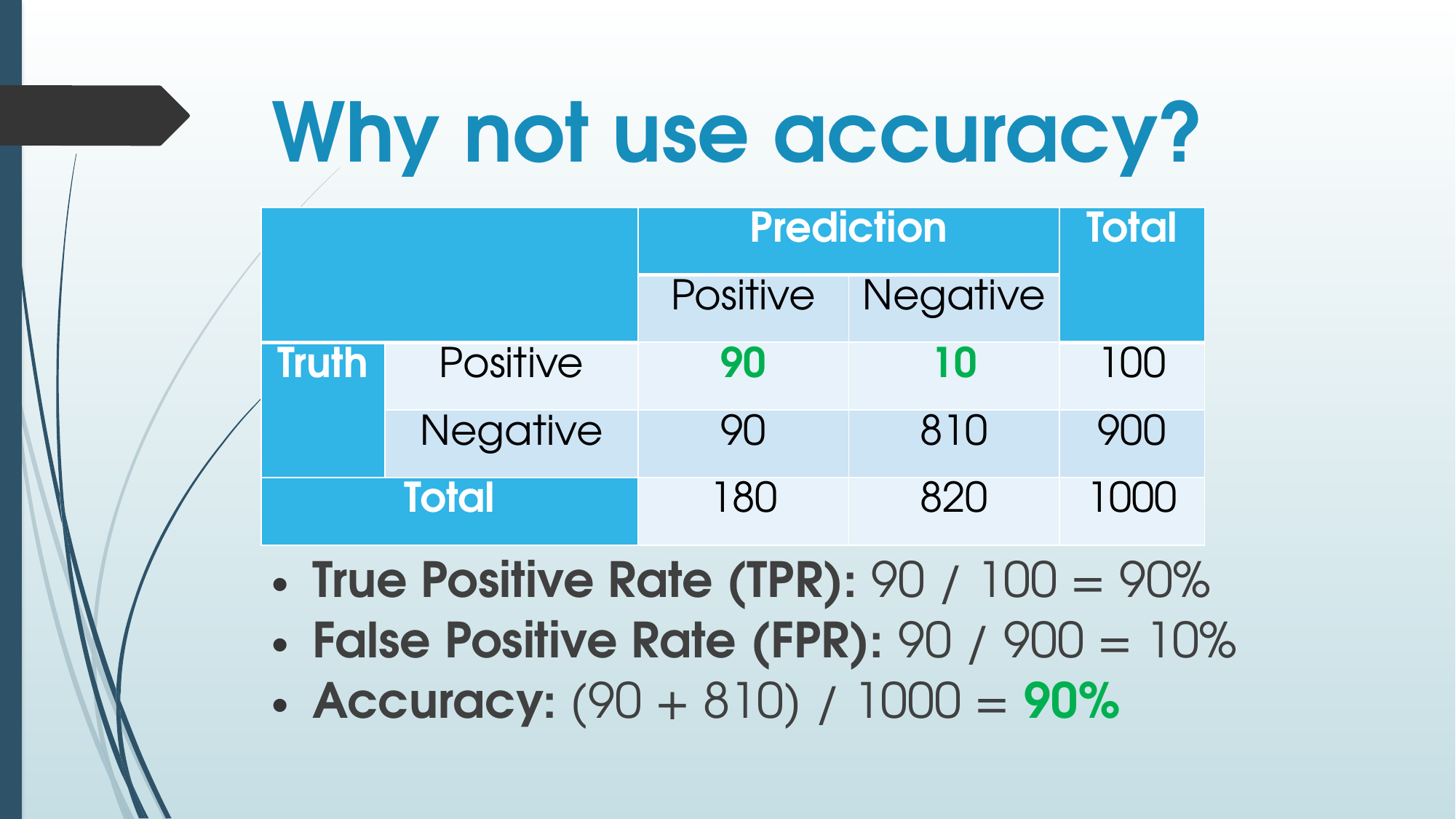

# Why not use accuracy?
|  |  | Prediction |  | Total |
| --- | --- | --- | --- | --- |
|  |  | Positive | Negative |  |
| Truth | Positive | 90 | 10 | 100 |
|  | Negative | 90 | 810 | 900 |
| Total |  | 180 | 820 | 1000 |
True Positive Rate (TPR): 90 / 100 = 90%
False Positive Rate (FPR): 90 / 900 = 10%
Accuracy: (90 + 810) / 1000 = 90%